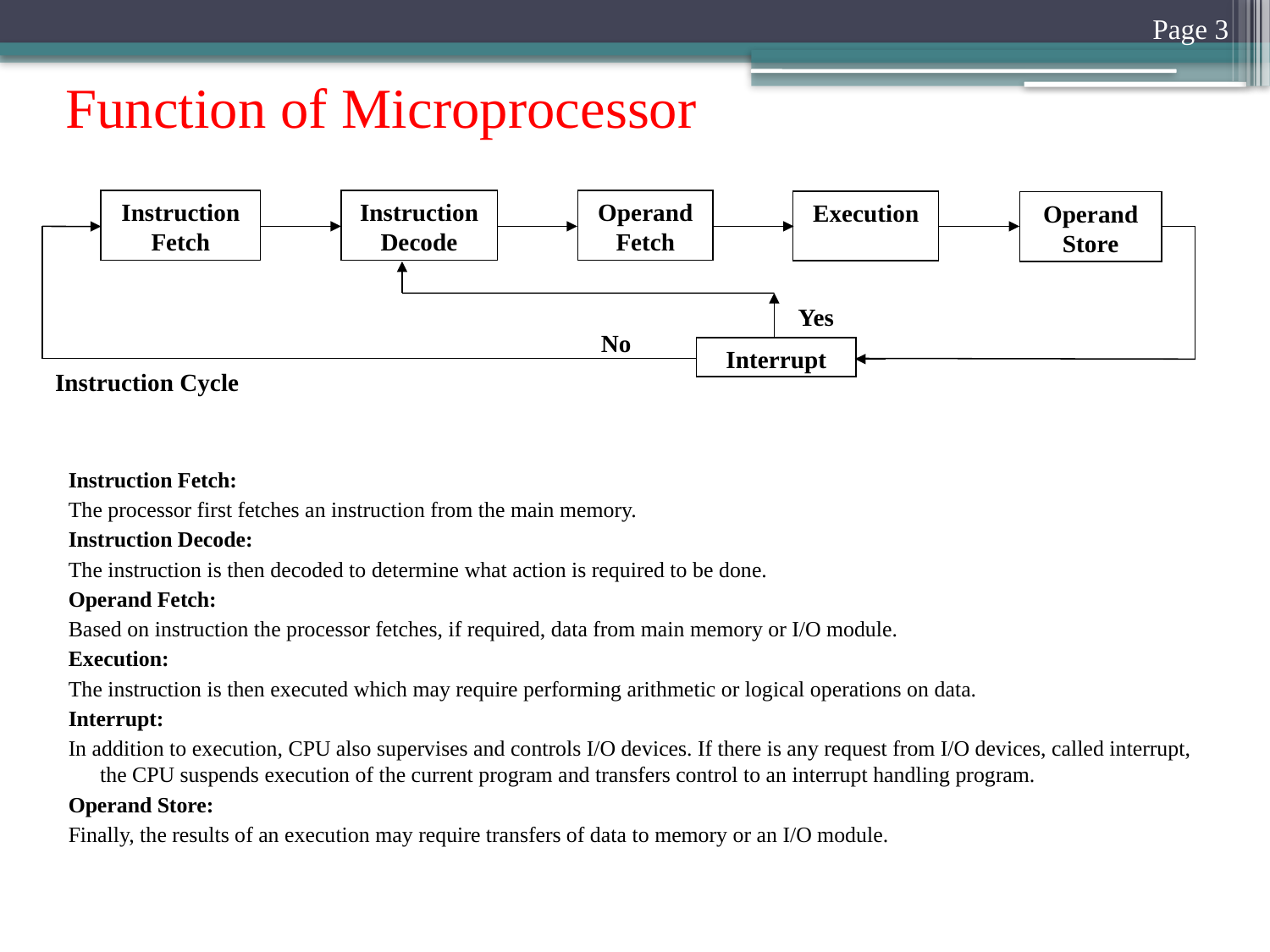

Page 3
# Function of Microprocessor
Instruction Fetch
Instruction Decode

Operand Fetch
Execution
Operand Store
No
Interrupt
Instruction Cycle
Yes

Instruction Fetch:
The processor first fetches an instruction from the main memory.
Instruction Decode:
The instruction is then decoded to determine what action is required to be done.
Operand Fetch:
Based on instruction the processor fetches, if required, data from main memory or I/O module.
Execution:
The instruction is then executed which may require performing arithmetic or logical operations on data.
Interrupt:
In addition to execution, CPU also supervises and controls I/O devices. If there is any request from I/O devices, called interrupt, the CPU suspends execution of the current program and transfers control to an interrupt handling program.
Operand Store:
Finally, the results of an execution may require transfers of data to memory or an I/O module.